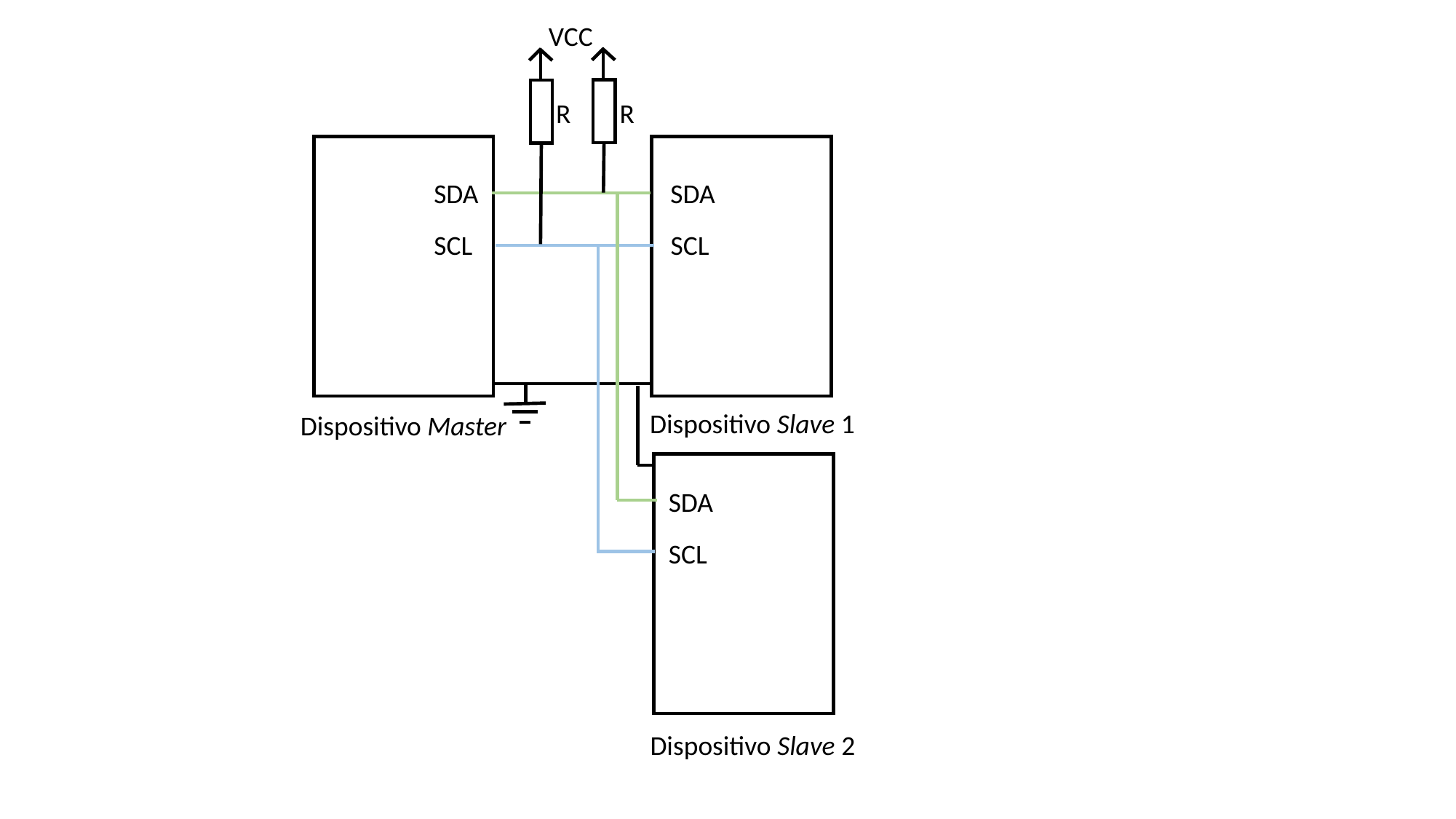

VCC

R
R

SDA
SDA
SCL
SCL
Dispositivo Slave 1
Dispositivo Master

SDA
SCL
Dispositivo Slave 2